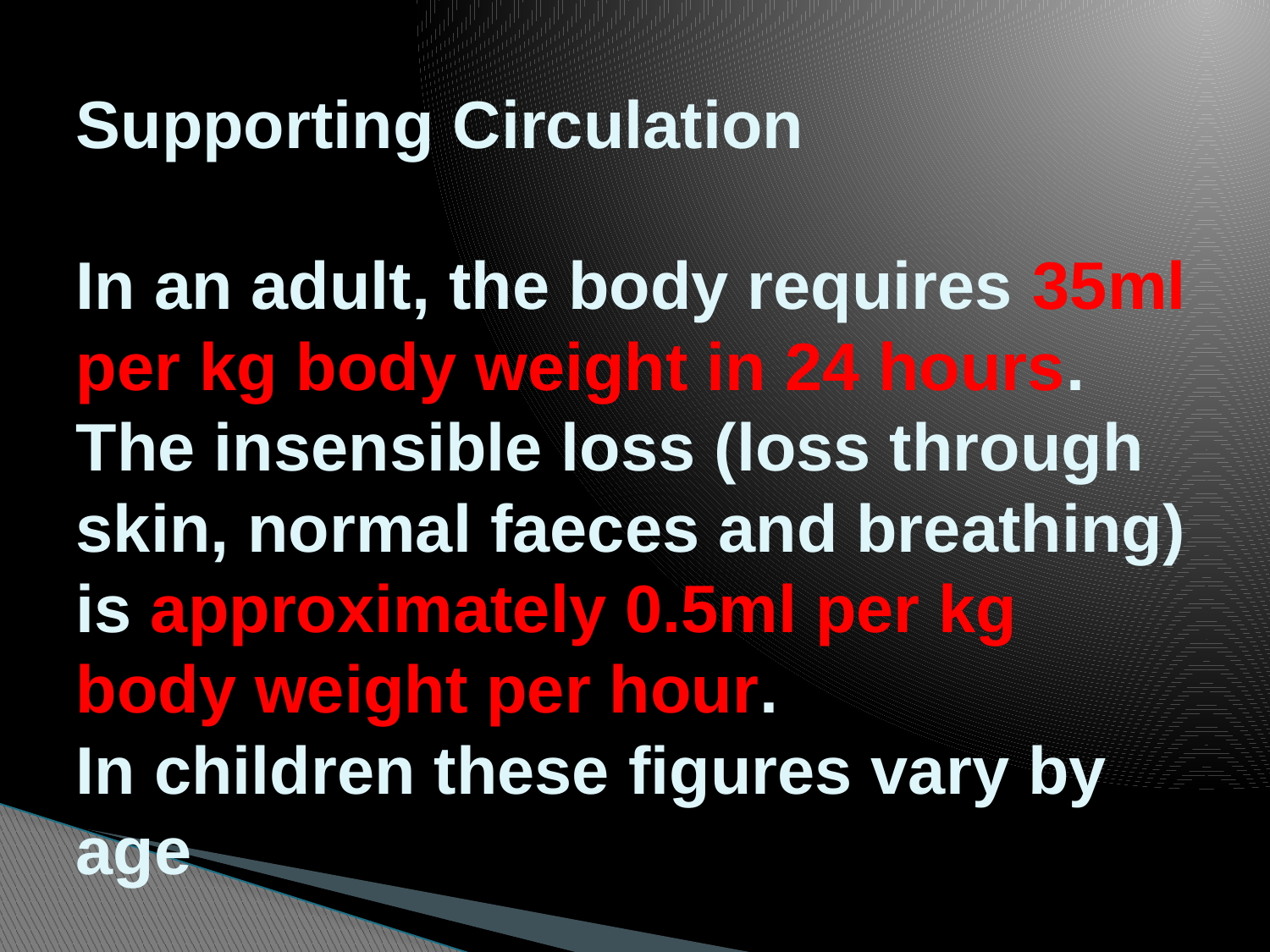

# Supporting Circulation In an adult, the body requires 35ml per kg body weight in 24 hours. The insensible loss (loss through skin, normal faeces and breathing) is approximately 0.5ml per kg body weight per hour. In children these figures vary by age